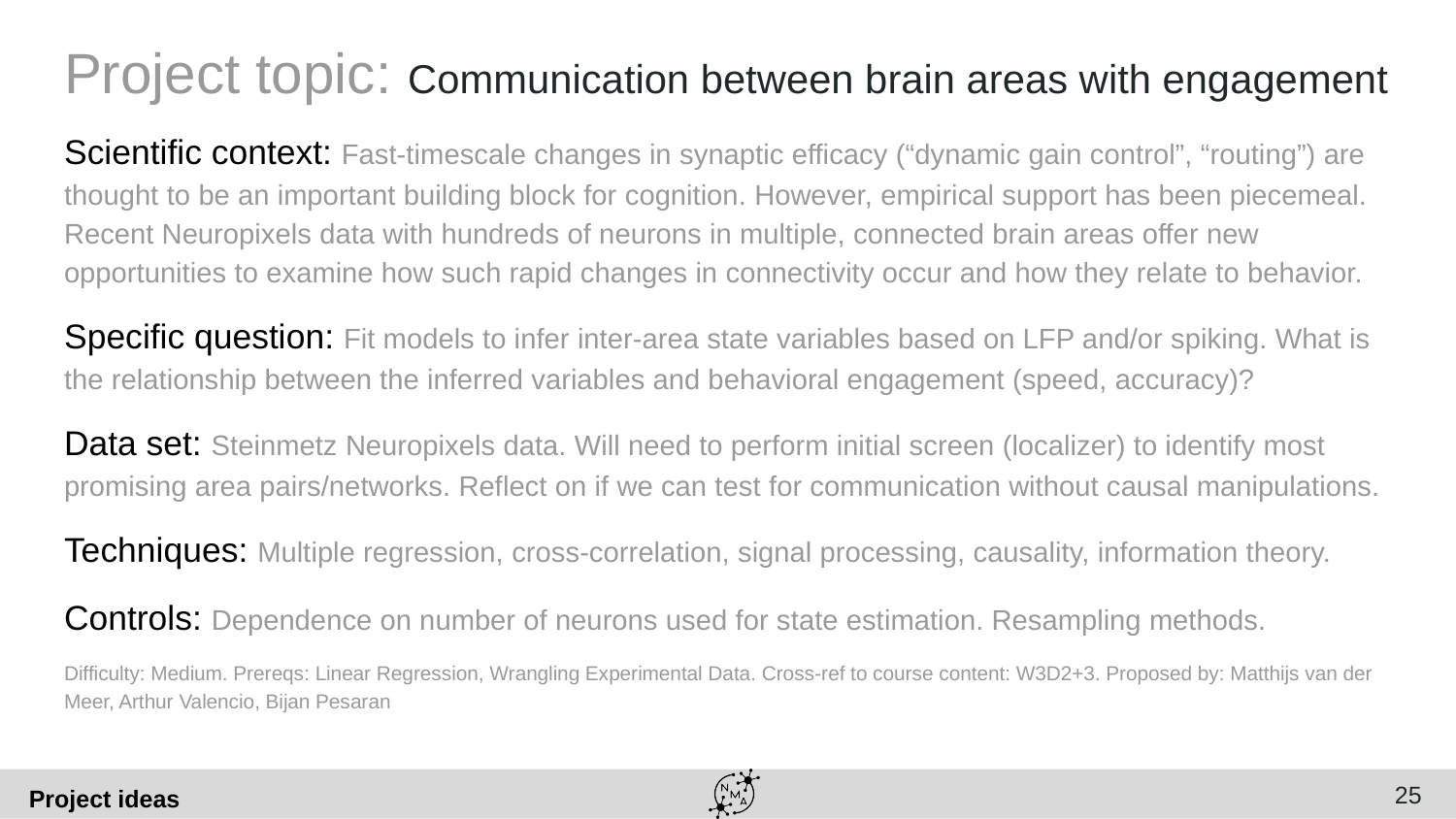

# Project topic: Communication between brain areas with engagement
Scientific context: Fast-timescale changes in synaptic efficacy (“dynamic gain control”, “routing”) are thought to be an important building block for cognition. However, empirical support has been piecemeal. Recent Neuropixels data with hundreds of neurons in multiple, connected brain areas offer new opportunities to examine how such rapid changes in connectivity occur and how they relate to behavior.
Specific question: Fit models to infer inter-area state variables based on LFP and/or spiking. What is the relationship between the inferred variables and behavioral engagement (speed, accuracy)?
Data set: Steinmetz Neuropixels data. Will need to perform initial screen (localizer) to identify most promising area pairs/networks. Reflect on if we can test for communication without causal manipulations.
Techniques: Multiple regression, cross-correlation, signal processing, causality, information theory.
Controls: Dependence on number of neurons used for state estimation. Resampling methods.
Difficulty: Medium. Prereqs: Linear Regression, Wrangling Experimental Data. Cross-ref to course content: W3D2+3. Proposed by: Matthijs van der Meer, Arthur Valencio, Bijan Pesaran
25